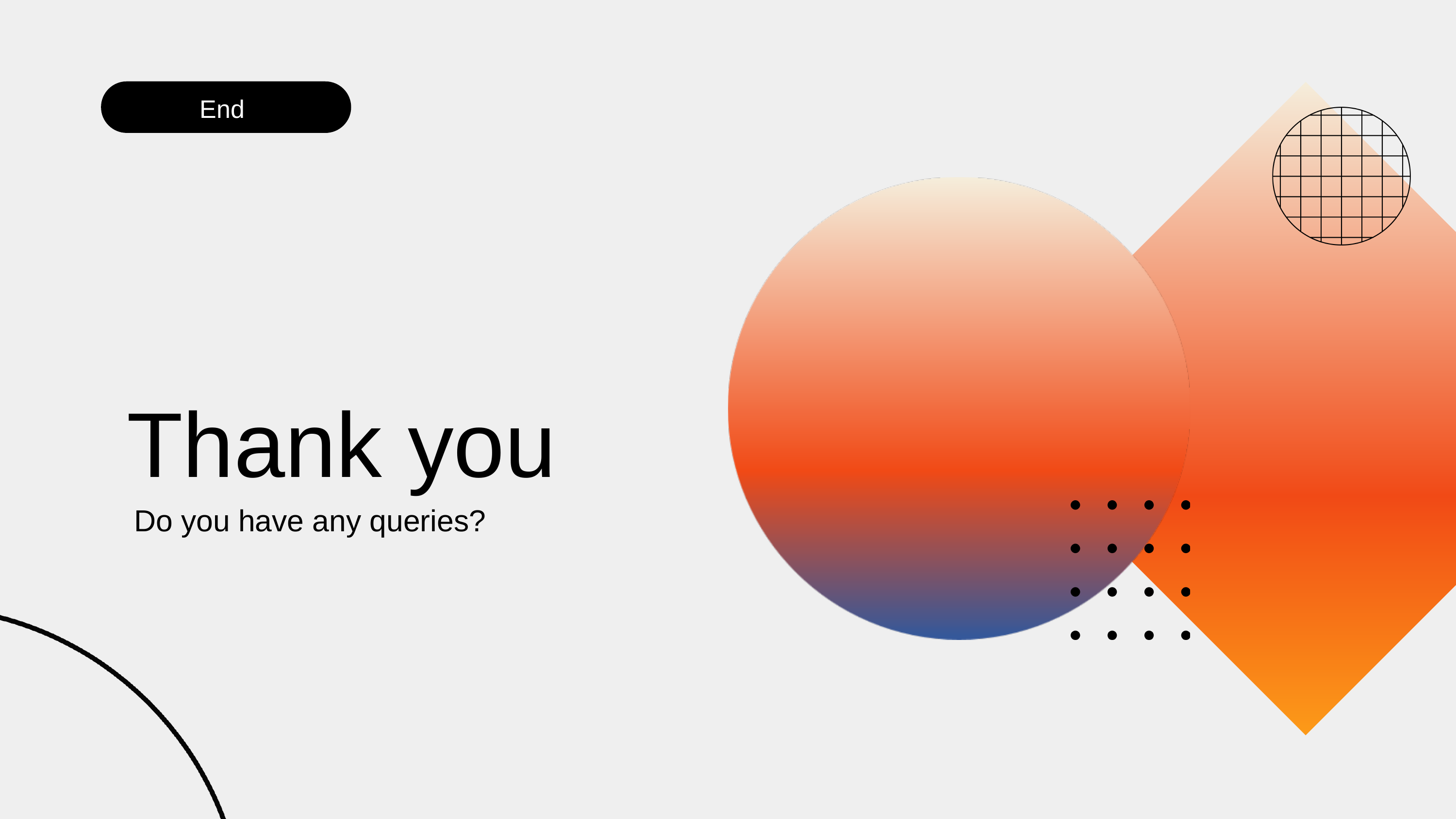

End

Thank you
Do you have any queries?